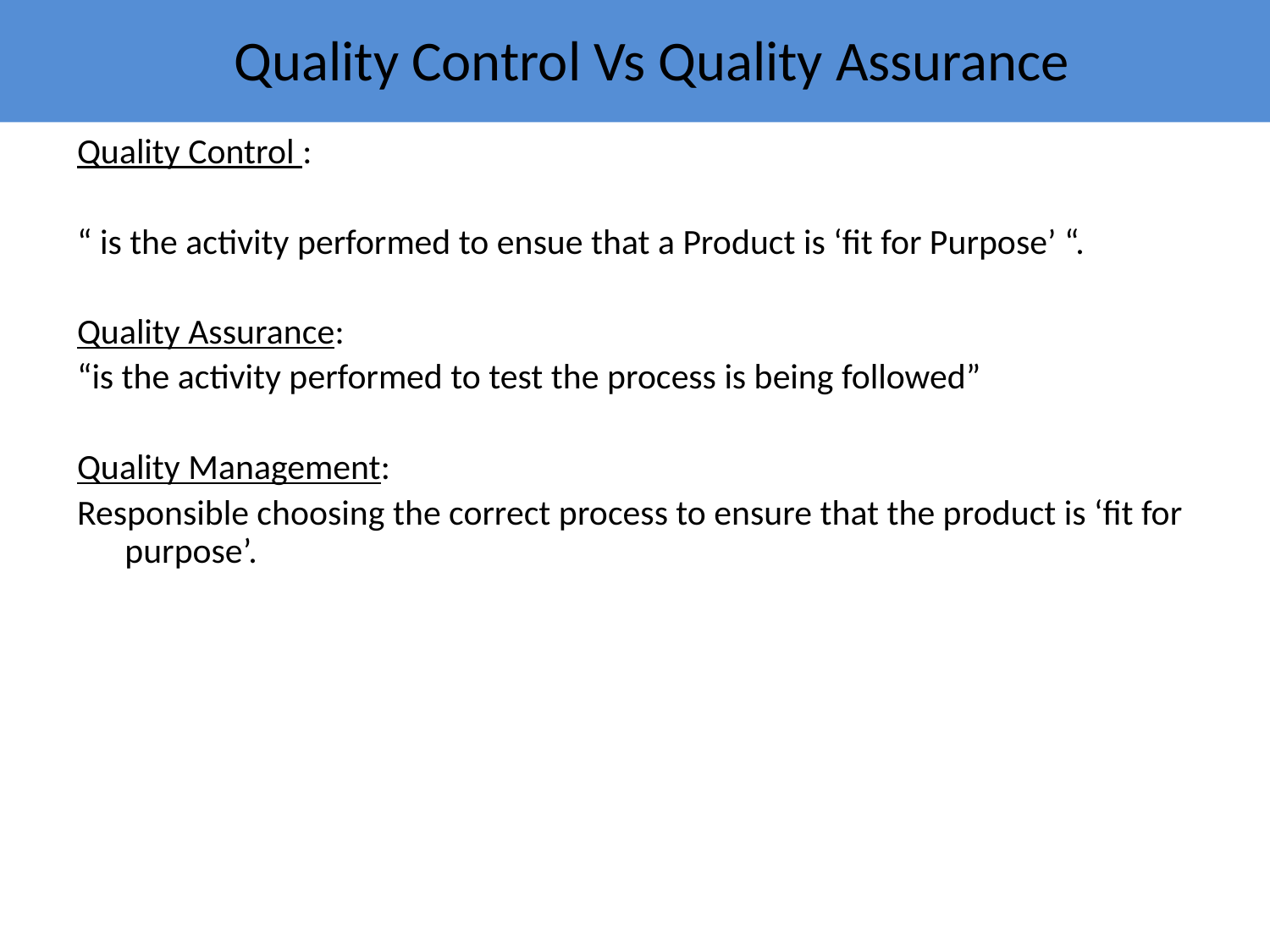

# Quality Control Vs Quality Assurance
Quality Control :

“ is the activity performed to ensue that a Product is ‘fit for Purpose’ “.

Quality Assurance:
“is the activity performed to test the process is being followed”

Quality Management:
Responsible choosing the correct process to ensure that the product is ‘fit for purpose’.